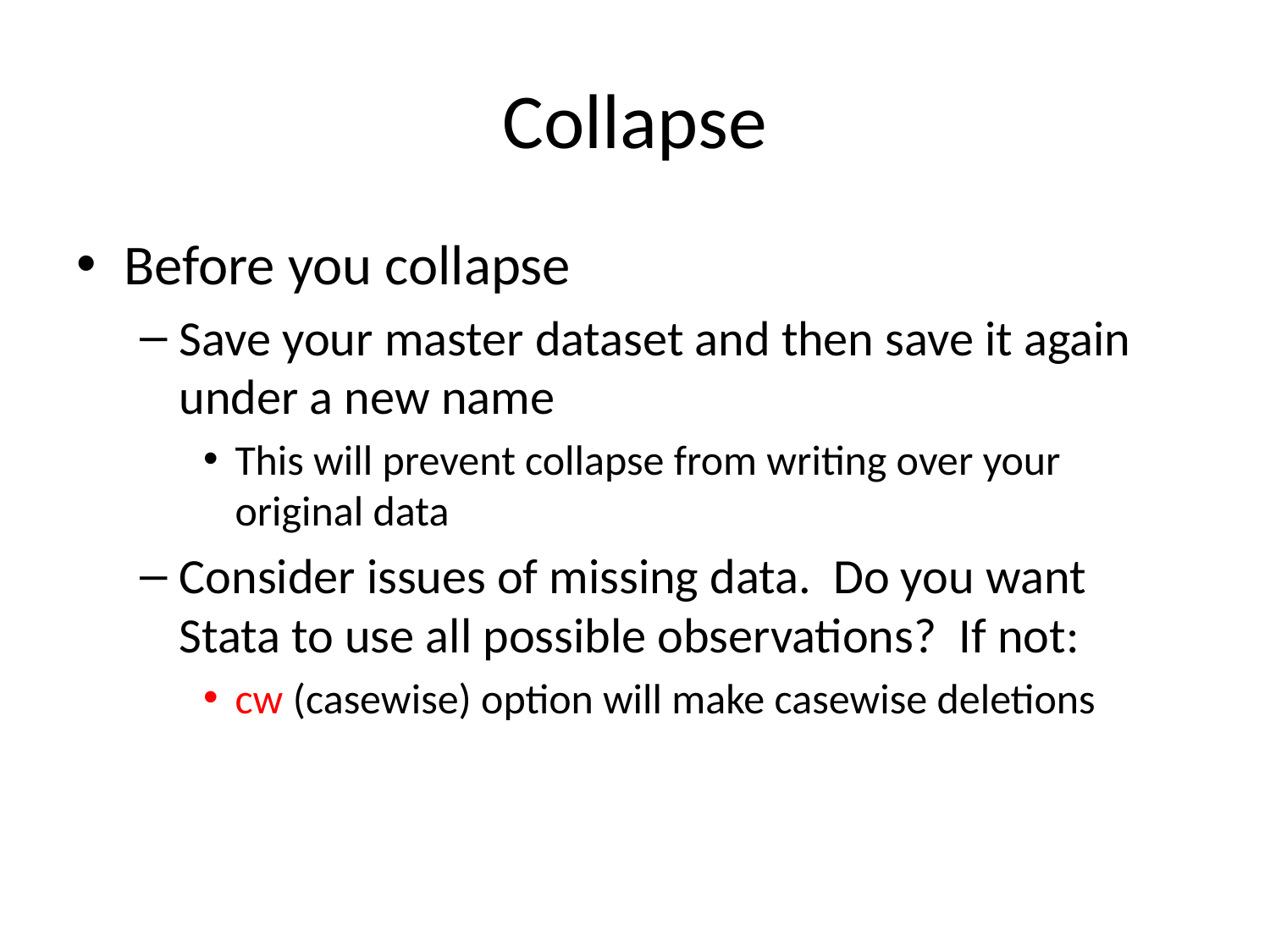

# Collapse
Before you collapse
Save your master dataset and then save it again under a new name
This will prevent collapse from writing over your original data
Consider issues of missing data.  Do you want Stata to use all possible observations?  If not:
cw (casewise) option will make casewise deletions